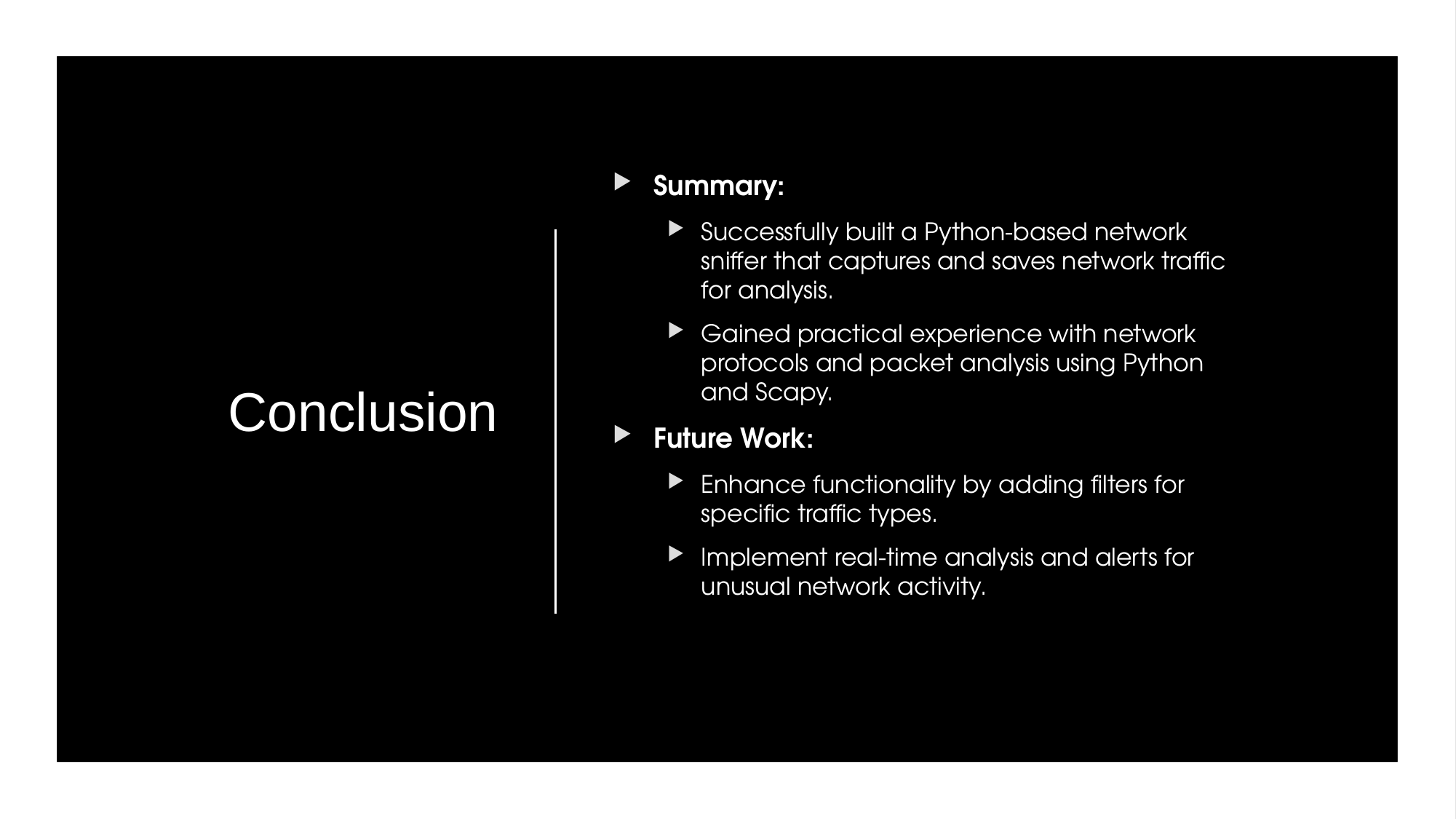

# Conclusion
Summary:
Successfully built a Python-based network sniffer that captures and saves network traffic for analysis.
Gained practical experience with network protocols and packet analysis using Python and Scapy.
Future Work:
Enhance functionality by adding filters for specific traffic types.
Implement real-time analysis and alerts for unusual network activity.